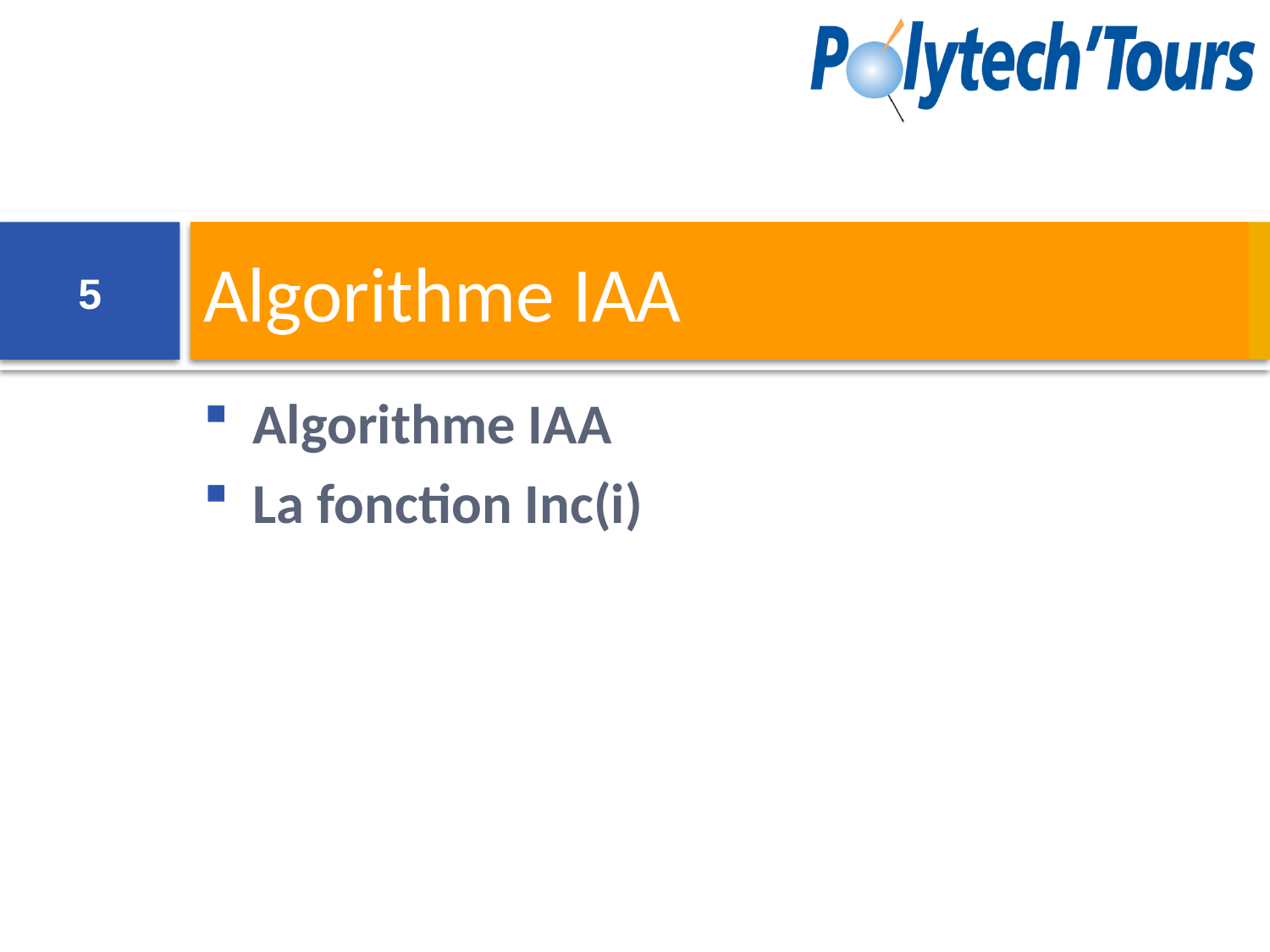

# Algorithme IAA
5
Algorithme IAA
La fonction Inc(i)